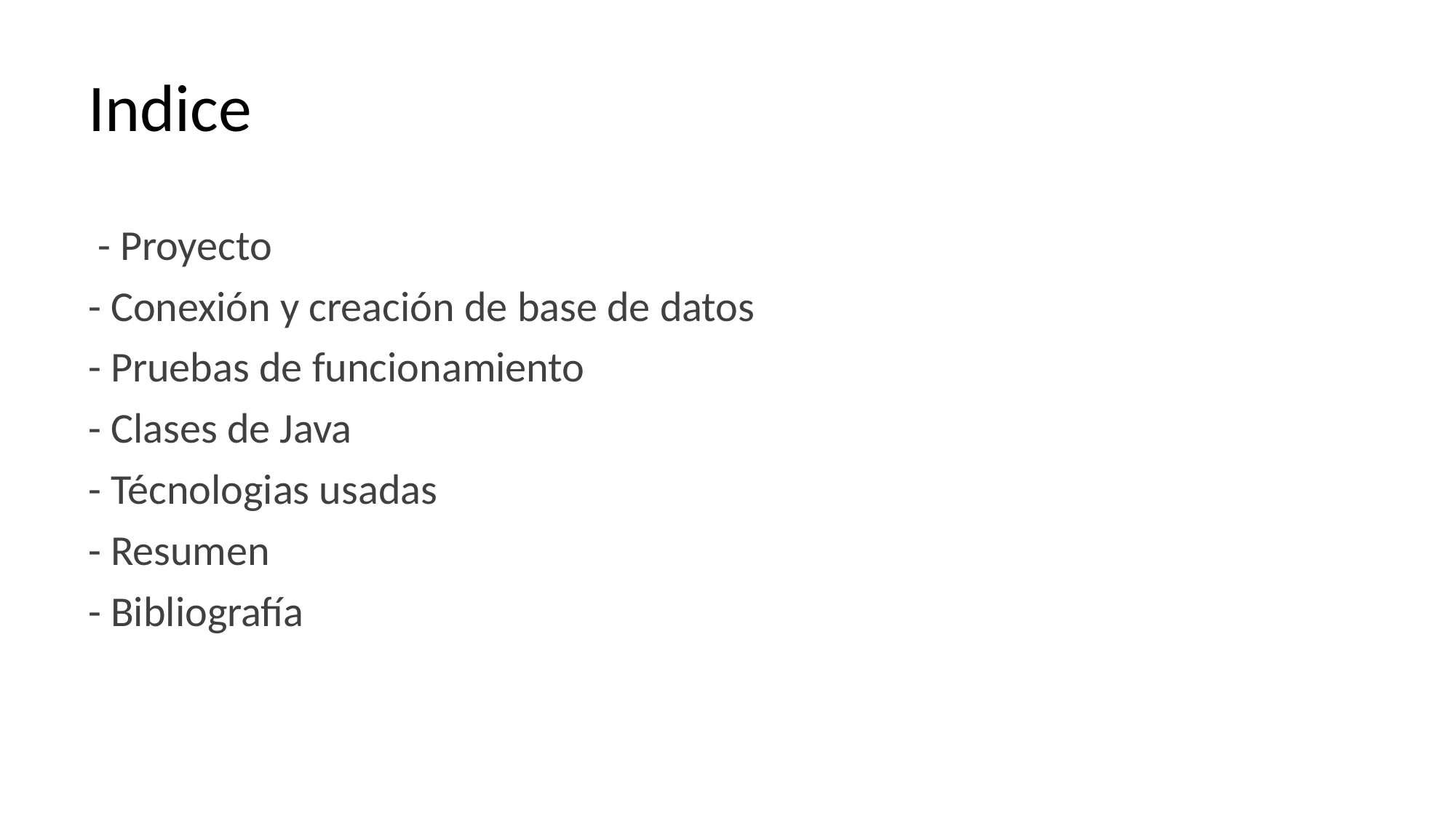

# Indice
 - Proyecto
- Conexión y creación de base de datos
- Pruebas de funcionamiento
- Clases de Java
- Técnologias usadas
- Resumen
- Bibliografía